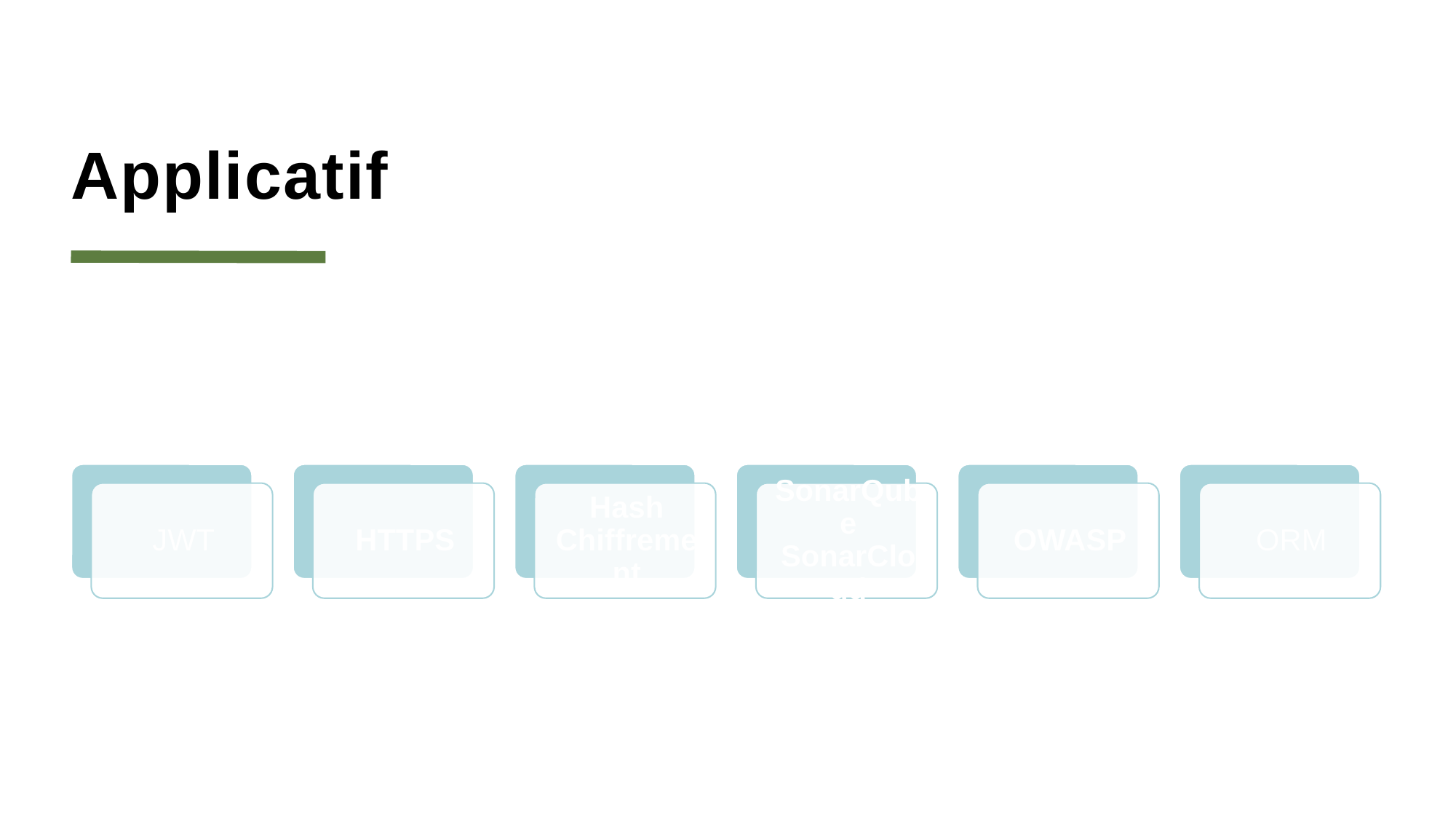

# Applicatif
JWT
HTTPS
Hash Chiffrement
SonarQube SonarCloud
OWASP
ORM